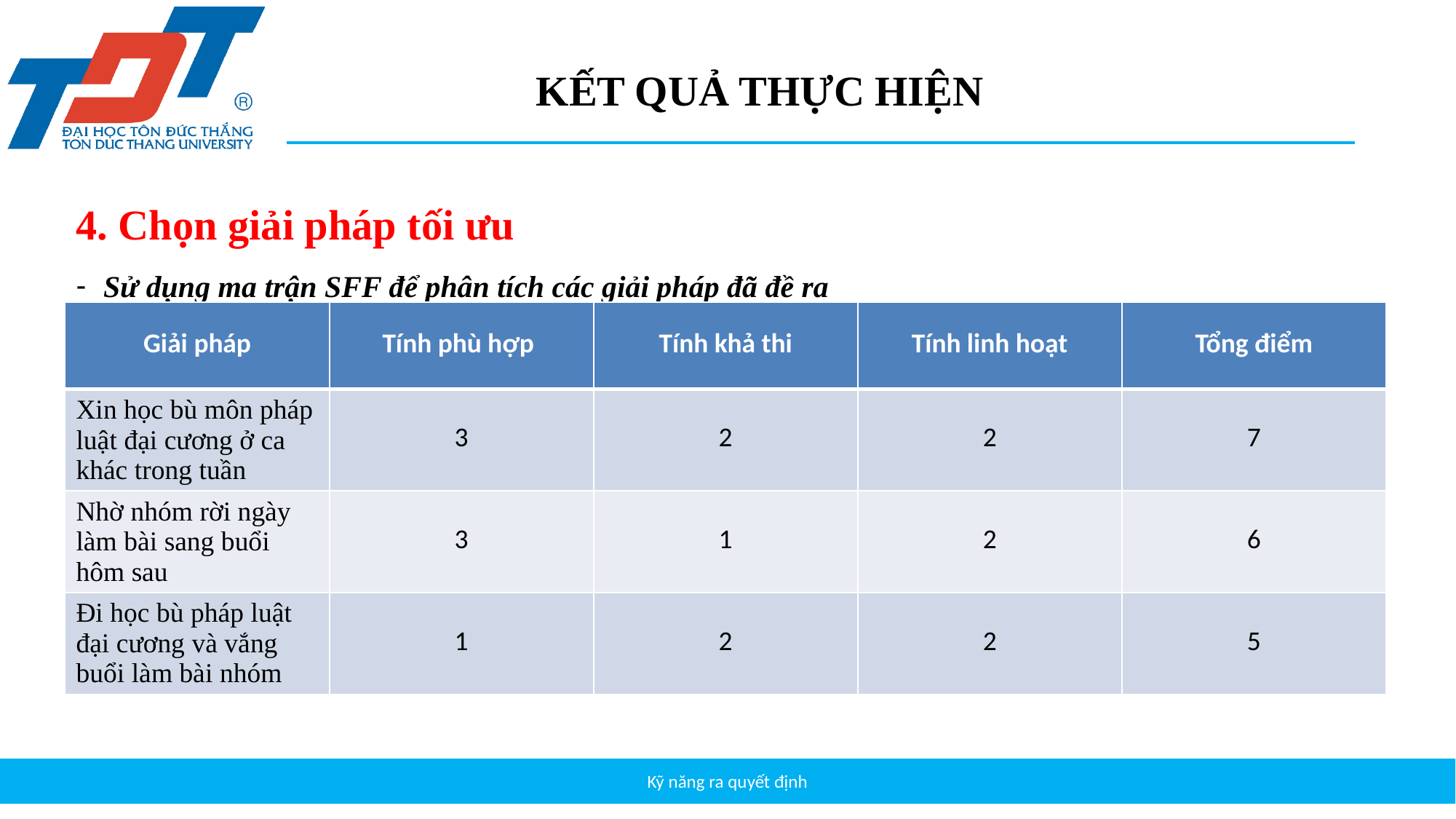

# KẾT QUẢ THỰC HIỆN
4. Chọn giải pháp tối ưu
Sử dụng ma trận SFF để phân tích các giải pháp đã đề ra

| Giải pháp | Tính phù hợp | Tính khả thi | Tính linh hoạt | Tổng điểm |
| --- | --- | --- | --- | --- |
| Xin học bù môn pháp luật đại cương ở ca khác trong tuần | 3 | 2 | 2 | 7 |
| Nhờ nhóm rời ngày làm bài sang buổi hôm sau | 3 | 1 | 2 | 6 |
| Đi học bù pháp luật đại cương và vắng buổi làm bài nhóm | 1 | 2 | 2 | 5 |
Kỹ năng ra quyết định